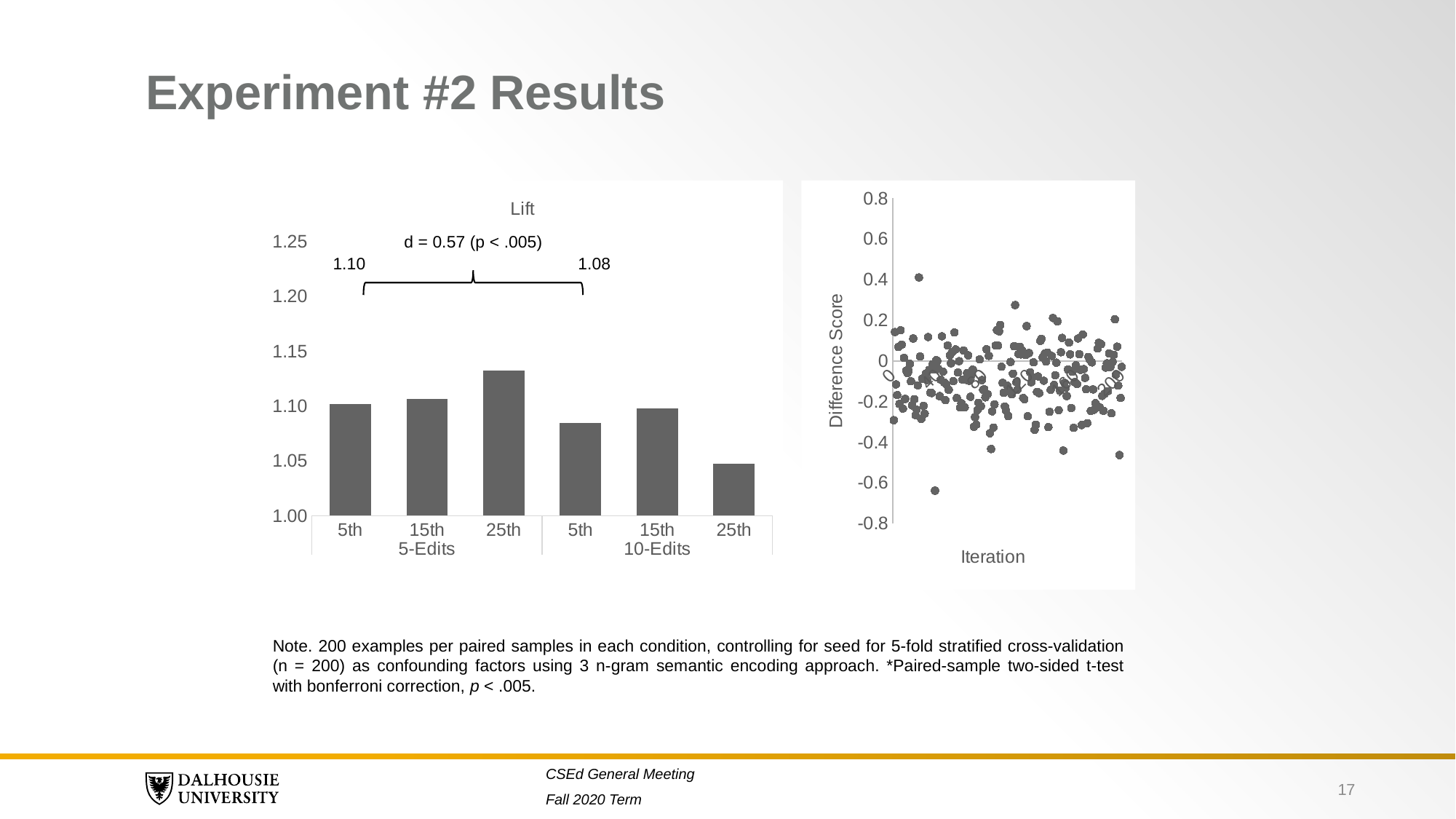

# Experiment #2 Results

### Chart: Lift

| Category |  |
|---|---|
| 5th | 1.1017502442027058 |
| 15th | 1.1063336658658383 |
| 25th | 1.1326757211021141 |
| 5th | 1.084731753115767 |
| 15th | 1.0977366259301518 |
| 25th | 1.0474700975199802 |

### Chart

| Category |  |
|---|---|
d = 0.57 (p < .005)
1.10
1.08
Note. 200 examples per paired samples in each condition, controlling for seed for 5-fold stratified cross-validation (n = 200) as confounding factors using 3 n-gram semantic encoding approach. *Paired-sample two-sided t-test with bonferroni correction, p < .005.
17
CSEd General Meeting
Fall 2020 Term